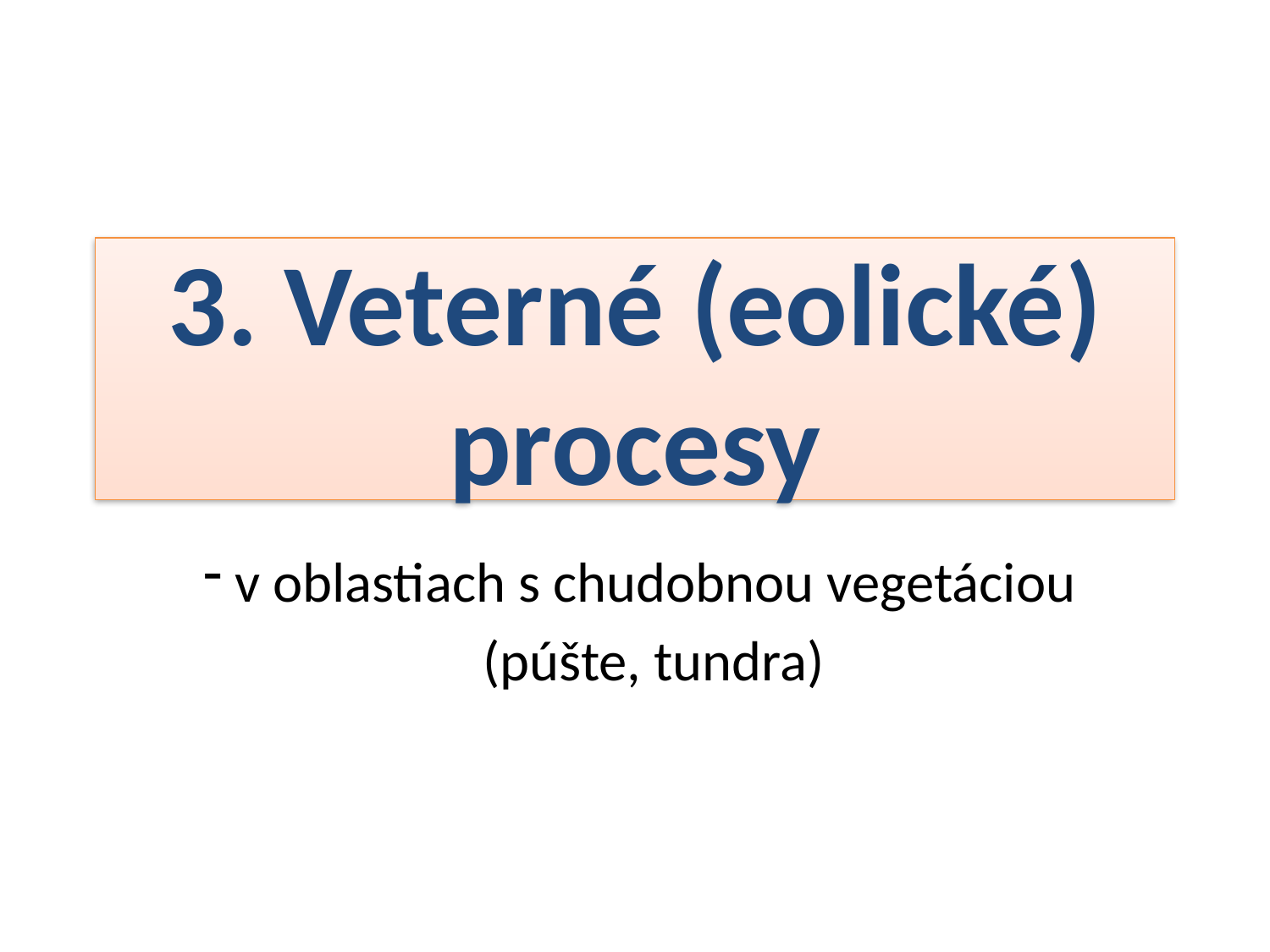

# 3. Veterné (eolické) procesy
 v oblastiach s chudobnou vegetáciou
 (púšte, tundra)